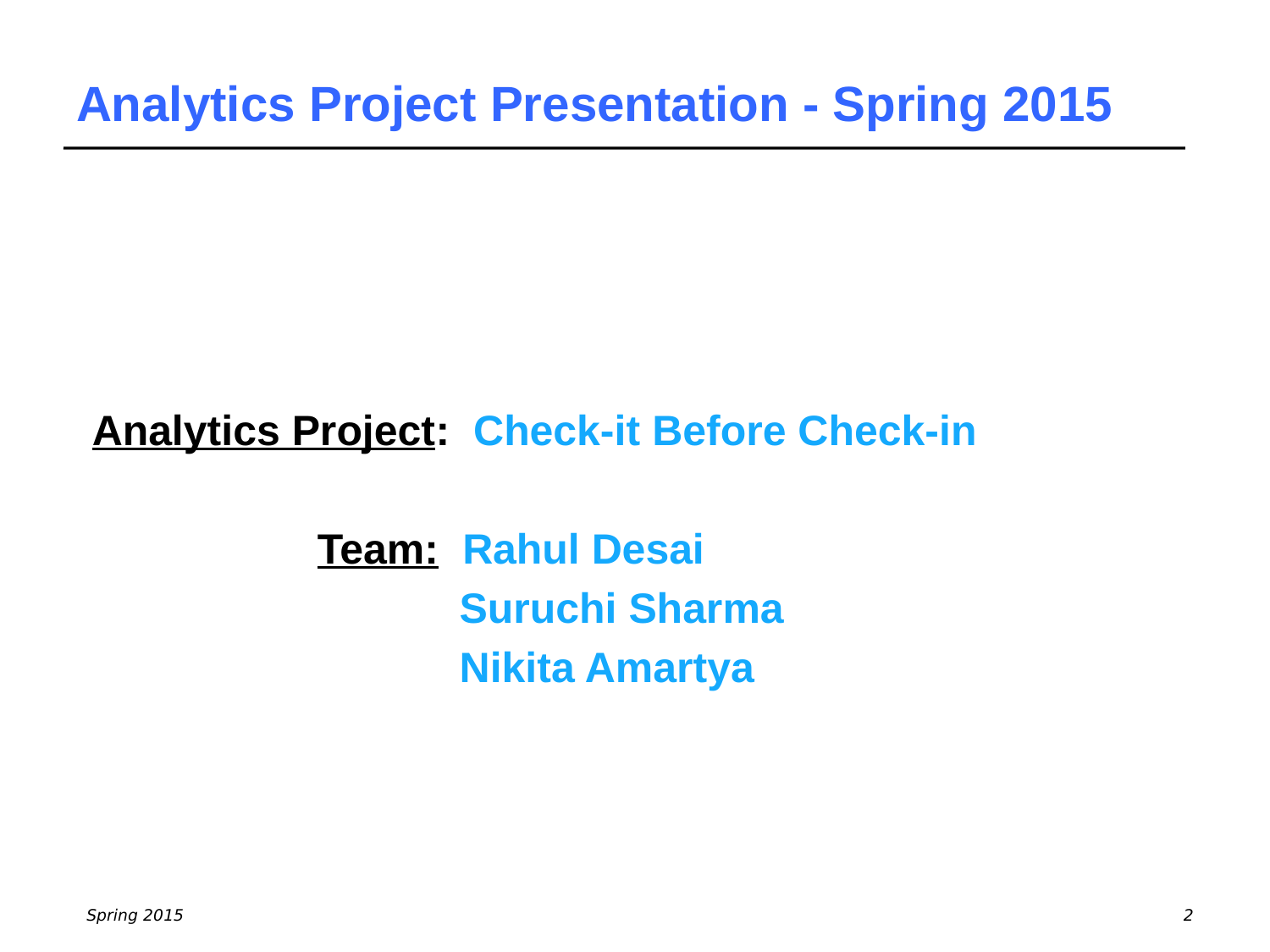

# Analytics Project Presentation - Spring 2015

Analytics Project:  Check-it Before Check-in

                   Team:  Rahul Desai
                               Suruchi Sharma
                               Nikita Amartya
2